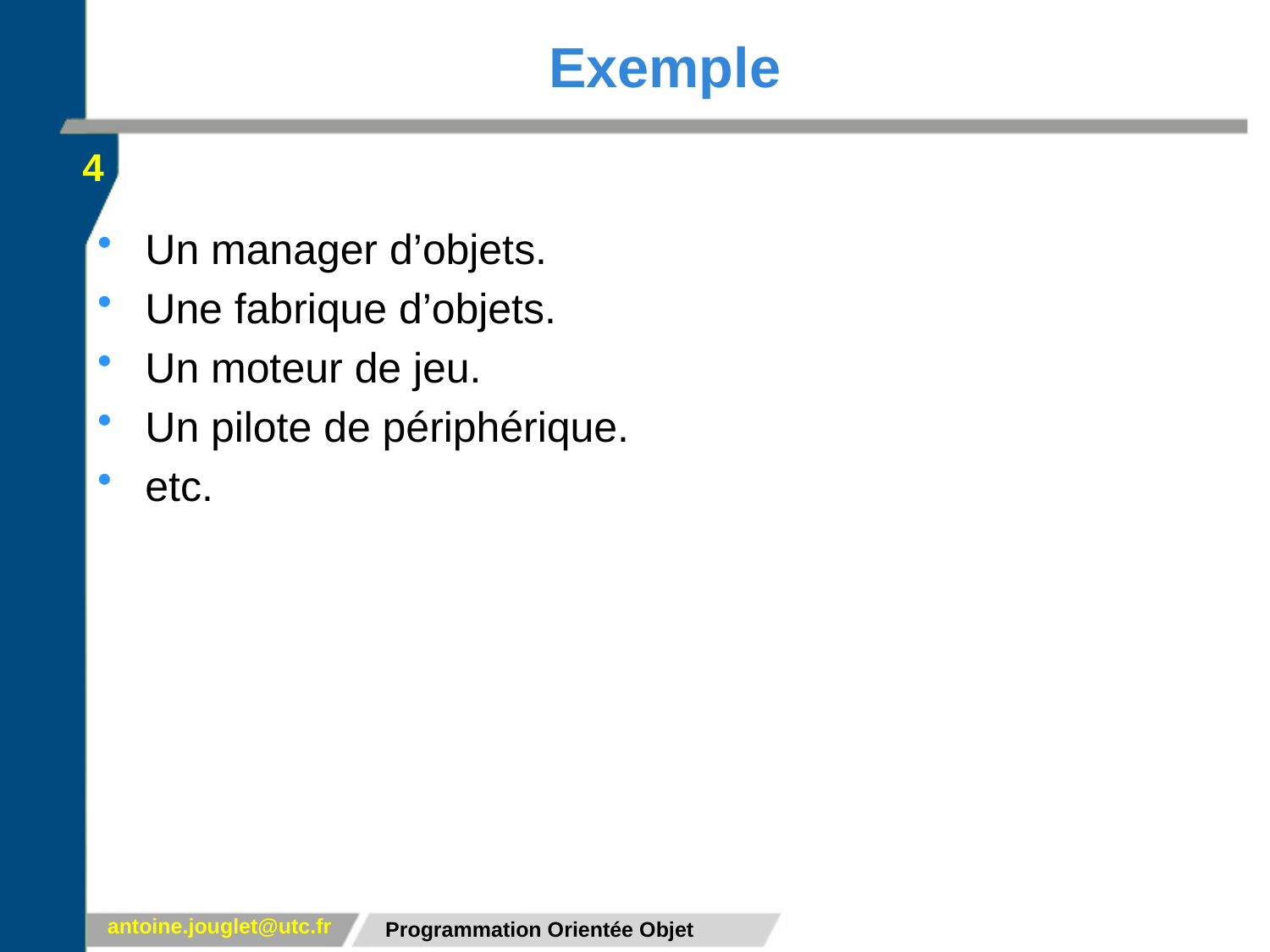

# Exemple
4
Un manager d’objets.
Une fabrique d’objets.
Un moteur de jeu.
Un pilote de périphérique.
etc.